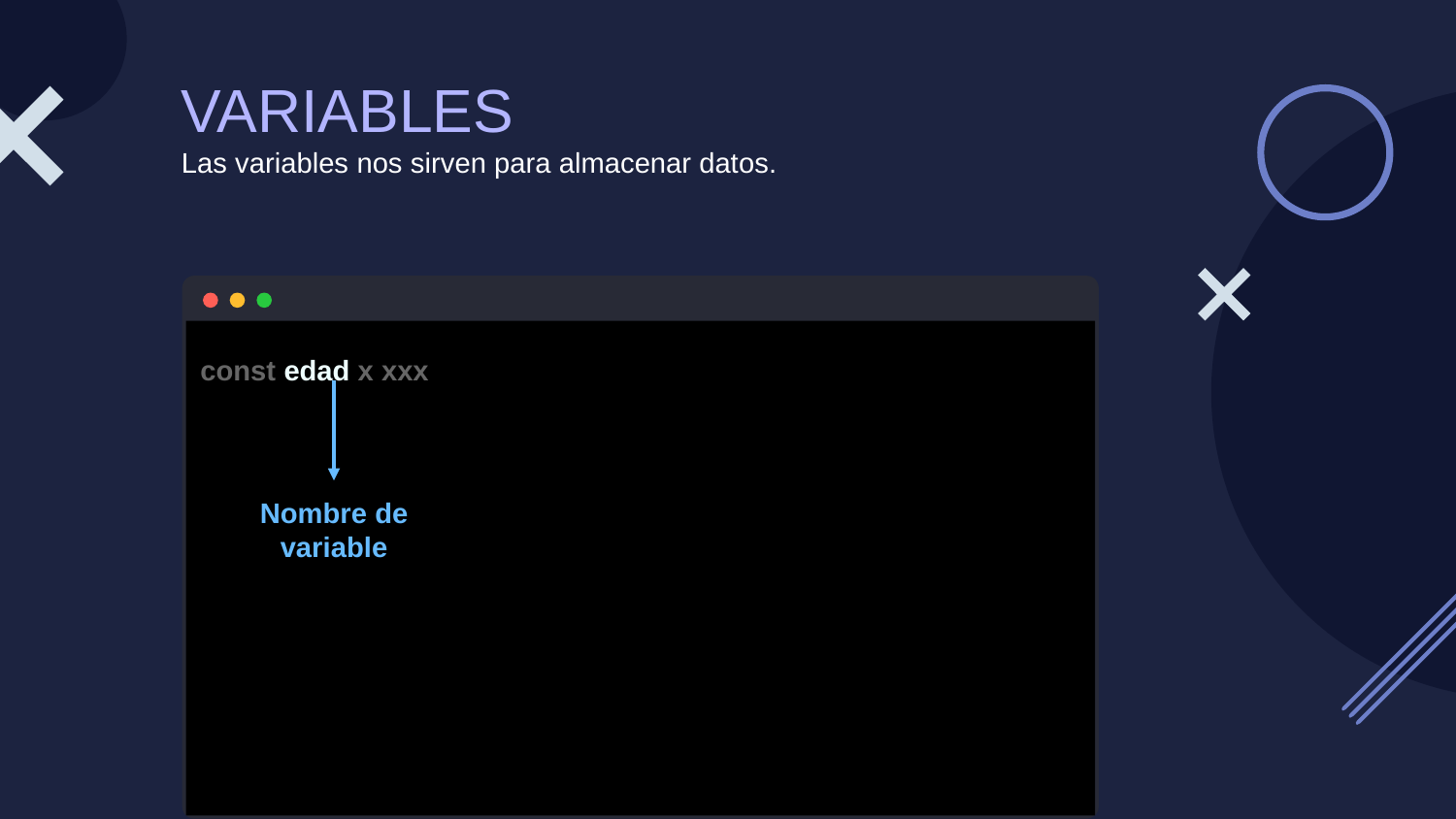

# VARIABLES
Las variables nos sirven para almacenar datos.

const edad x xxx
Nombre de variable